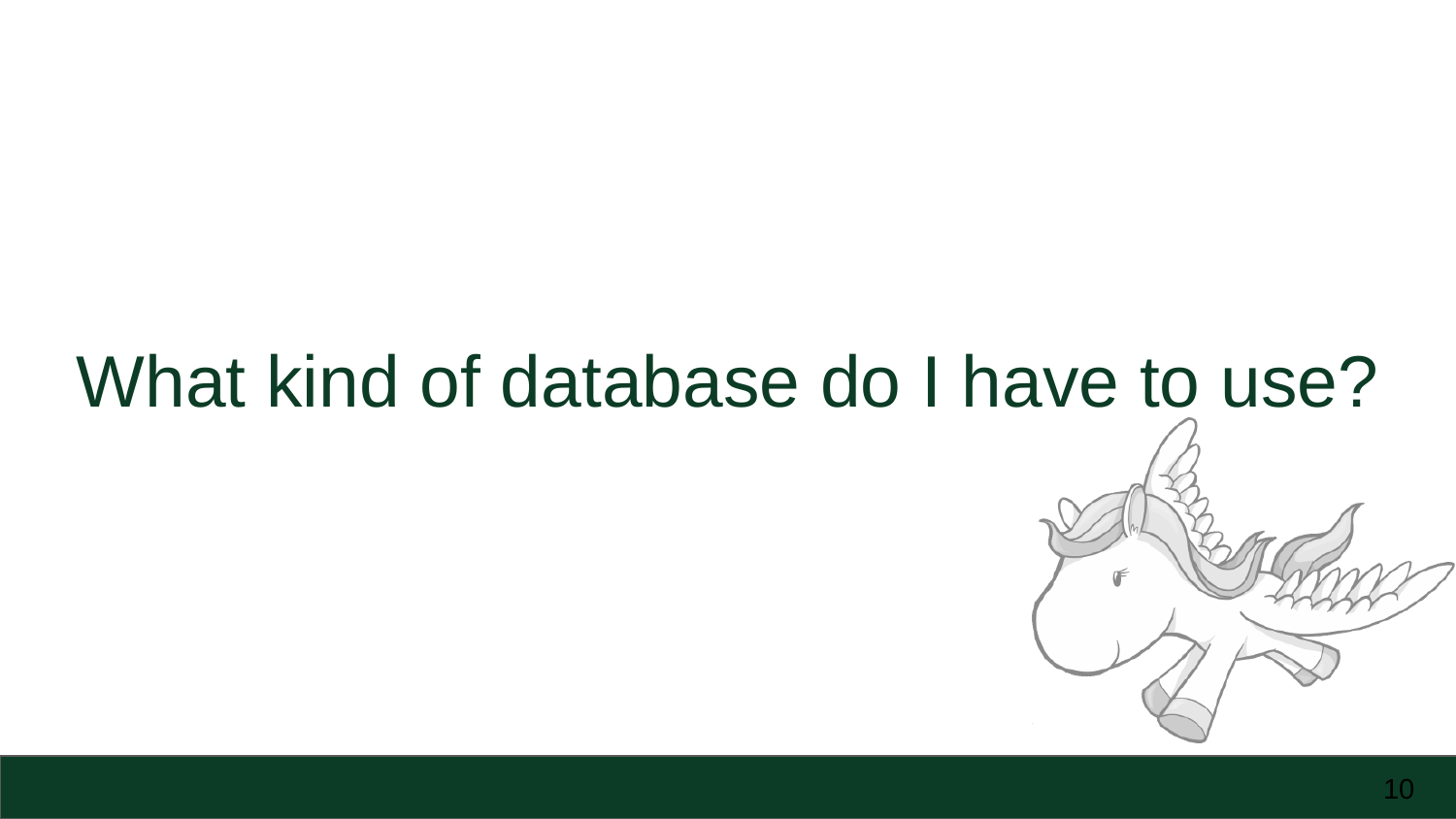

# What kind of database do I have to use?
10